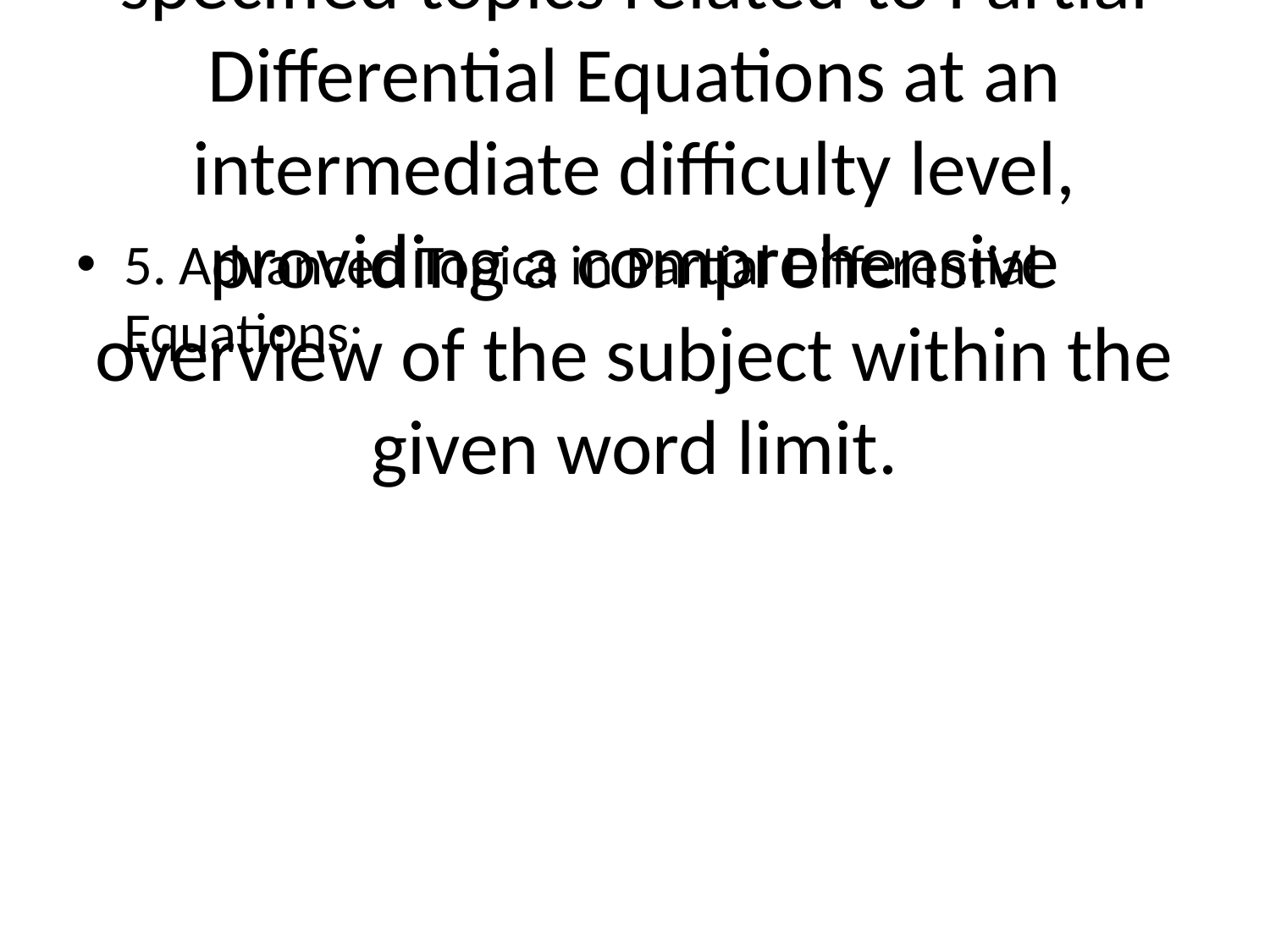

# Each section of this Table of Contents will delve into the specified topics related to Partial Differential Equations at an intermediate difficulty level, providing a comprehensive overview of the subject within the given word limit.
5. Advanced Topics in Partial Differential Equations: